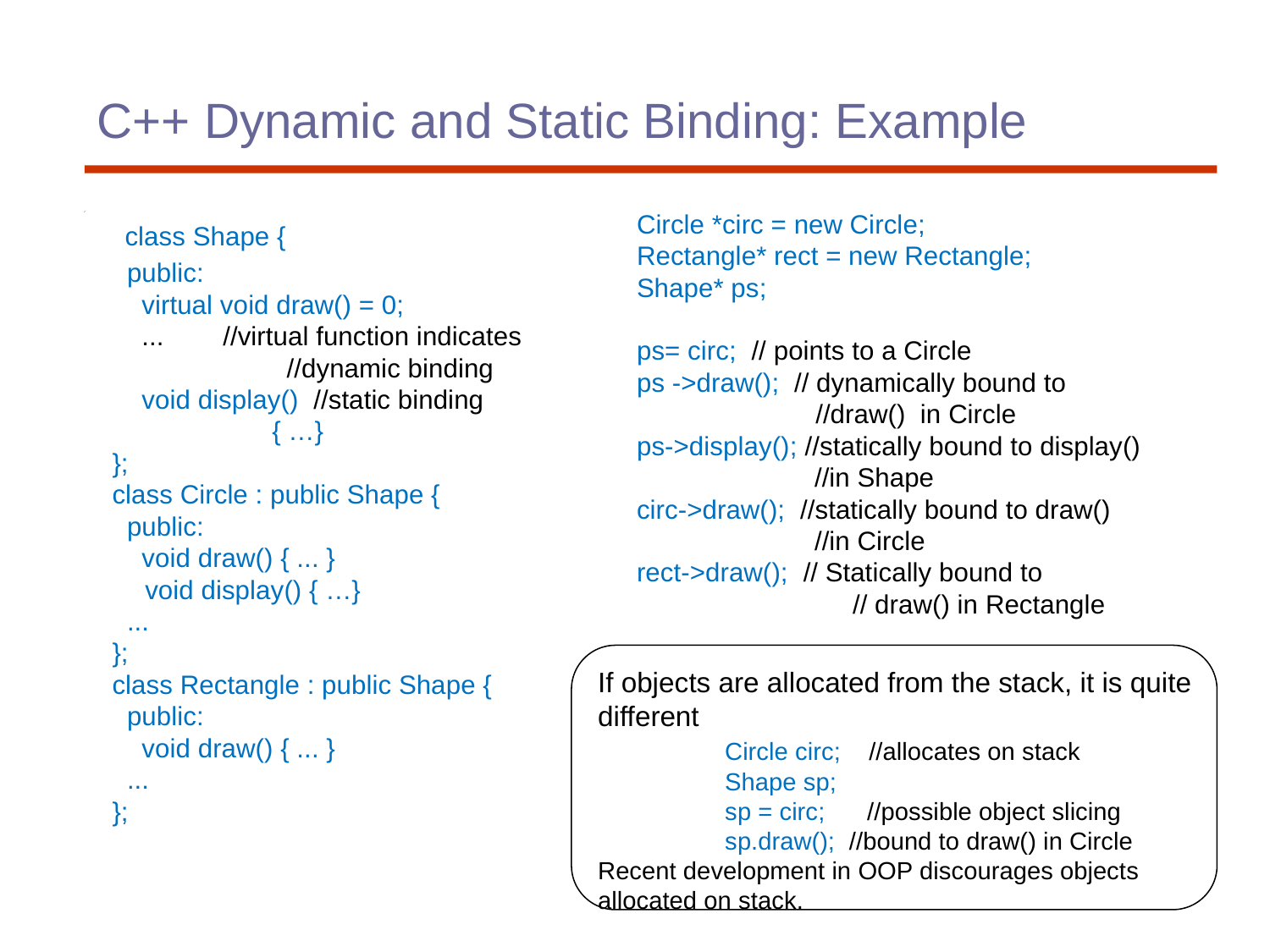

# C++ Dynamic and Static Binding: Example
  class Shape {
    public:
      virtual void draw() = 0;
      ...        //virtual function indicates
		  //dynamic binding
      void display()  //static binding
		{ …}
  };
  class Circle : public Shape {
    public:
      void draw() { ... }
	void display() { …}
    ...
  };
  class Rectangle : public Shape {
    public:
      void draw() { ... }
    ...
  };

Circle *circ = new Circle;
Rectangle* rect = new Rectangle;
Shape* ps;

ps= circ;  // points to a Circle
ps ->draw();  // dynamically bound to
	       //draw()  in Circle
ps->display(); //statically bound to display()
                        //in Shape
circ->draw();  //statically bound to draw()
                        //in Circle
rect->draw();  // Statically bound to
  	            // draw() in Rectangle

If objects are allocated from the stack, it is quite different
	Circle circ;    //allocates on stack
  	Shape sp;
   	sp = circ;      //possible object slicing
	sp.draw();  //bound to draw() in Circle
Recent development in OOP discourages objects allocated on stack.